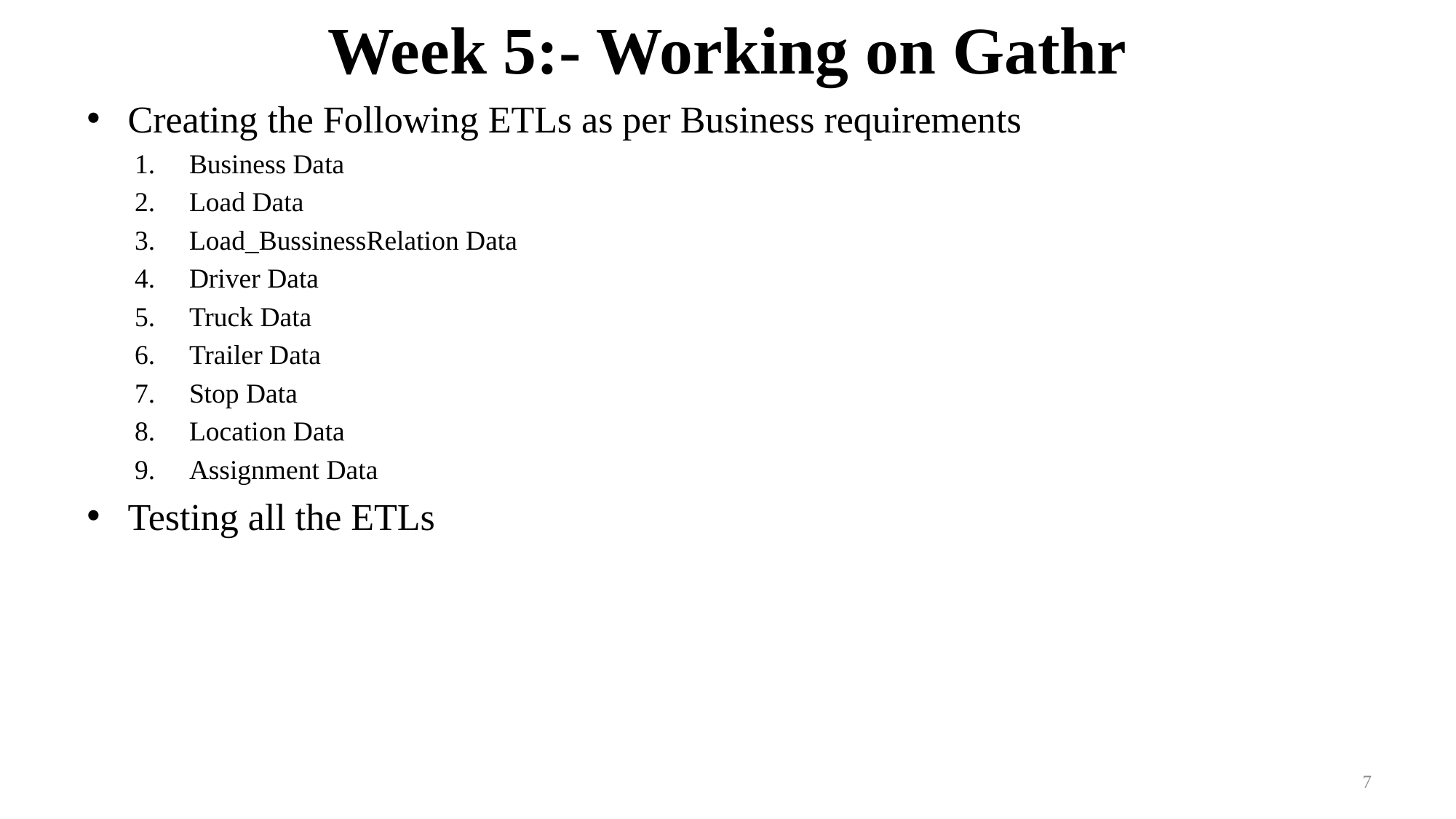

# Week 5:- Working on Gathr
Creating the Following ETLs as per Business requirements
Business Data
Load Data
Load_BussinessRelation Data
Driver Data
Truck Data
Trailer Data
Stop Data
Location Data
Assignment Data
Testing all the ETLs
7